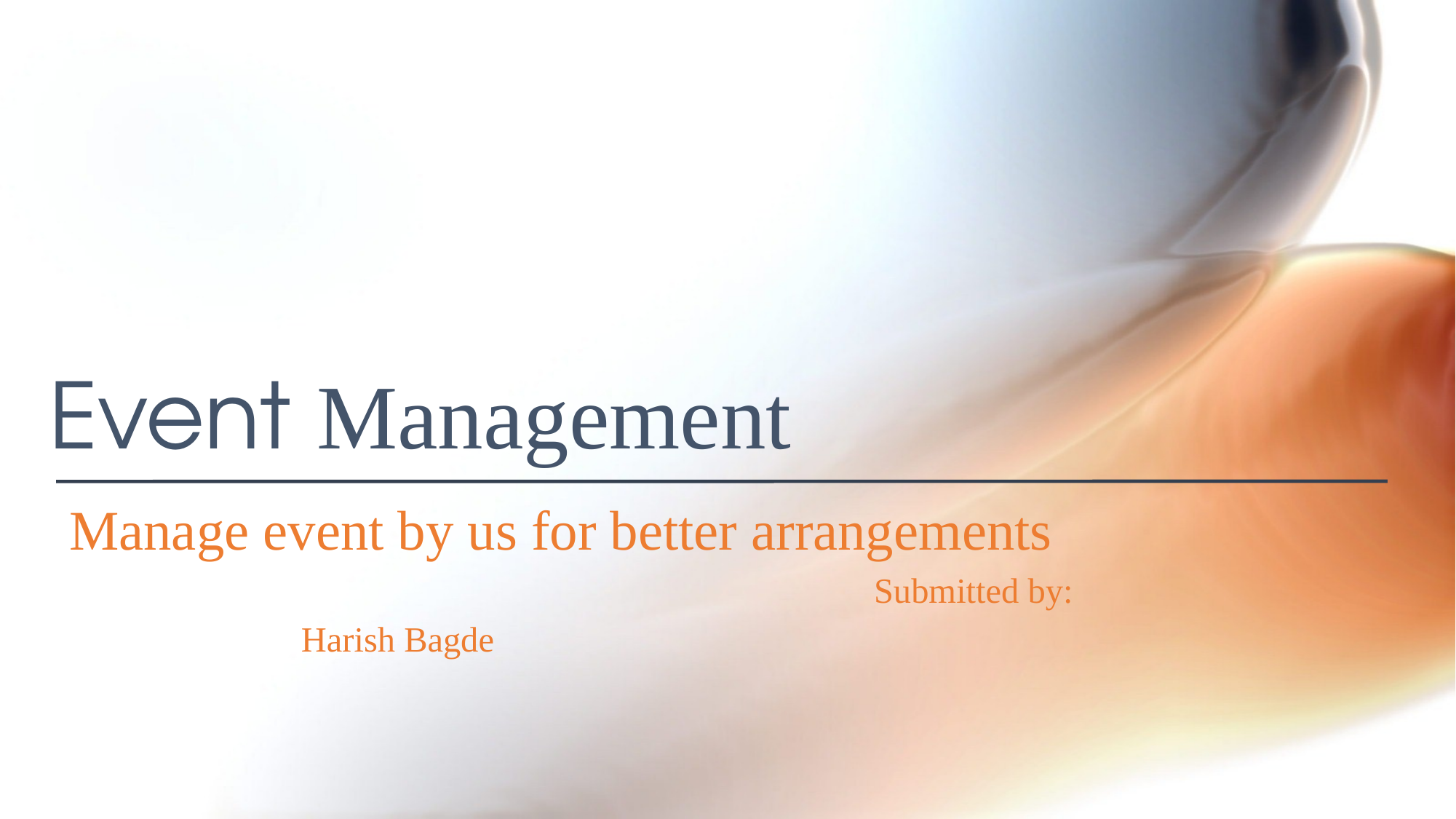

# Event Management
 Manage event by us for better arrangements
                                                                                            Submitted by:
								 	    Harish Bagde